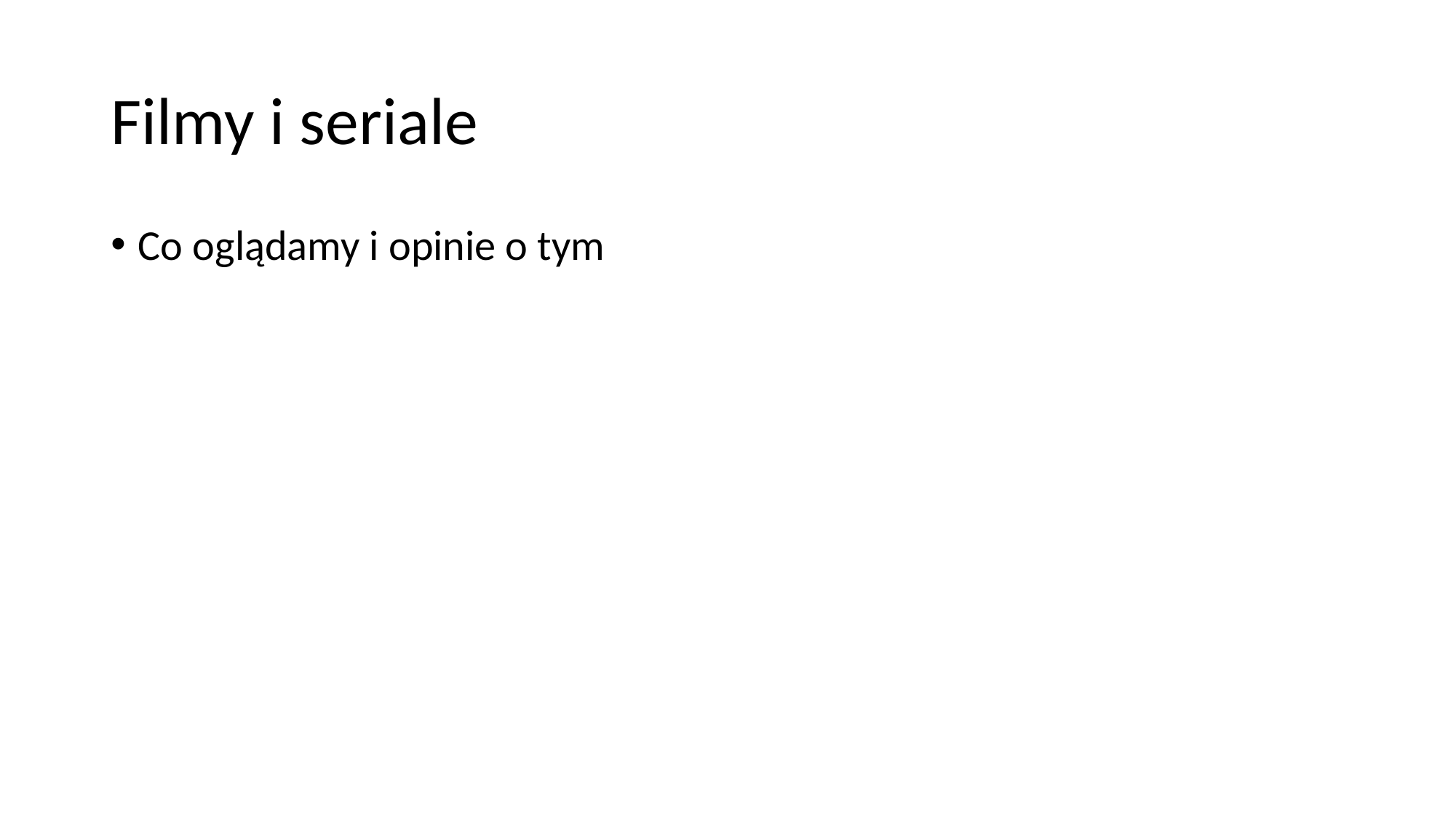

# Filmy i seriale
Co oglądamy i opinie o tym